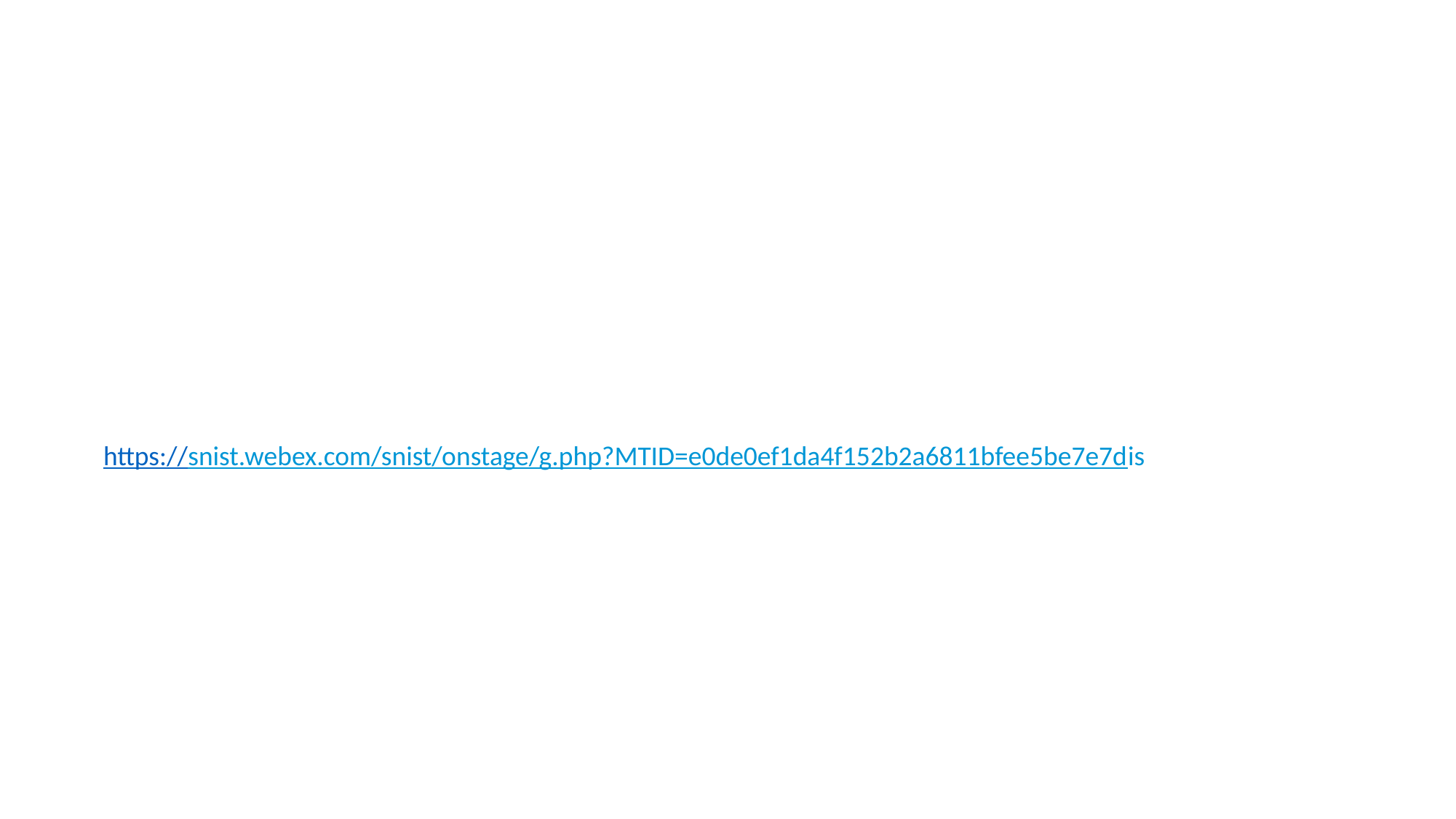

#
| https://snist.webex.com/snist/onstage/g.php?MTID=e0de0ef1da4f152b2a6811bfee5be7e7dis |
| --- |